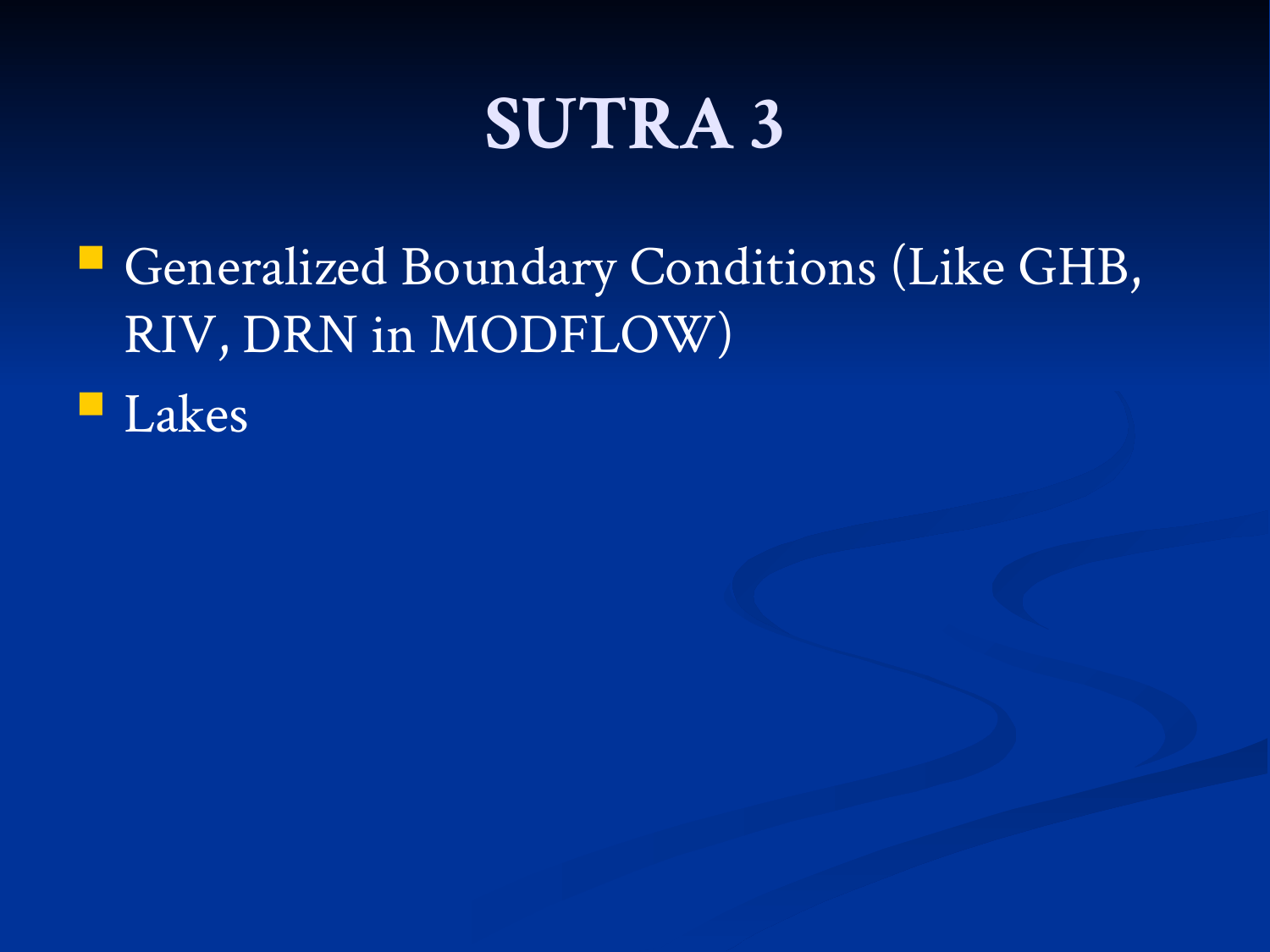

# SUTRA 3
Generalized Boundary Conditions (Like GHB, RIV, DRN in MODFLOW)
Lakes